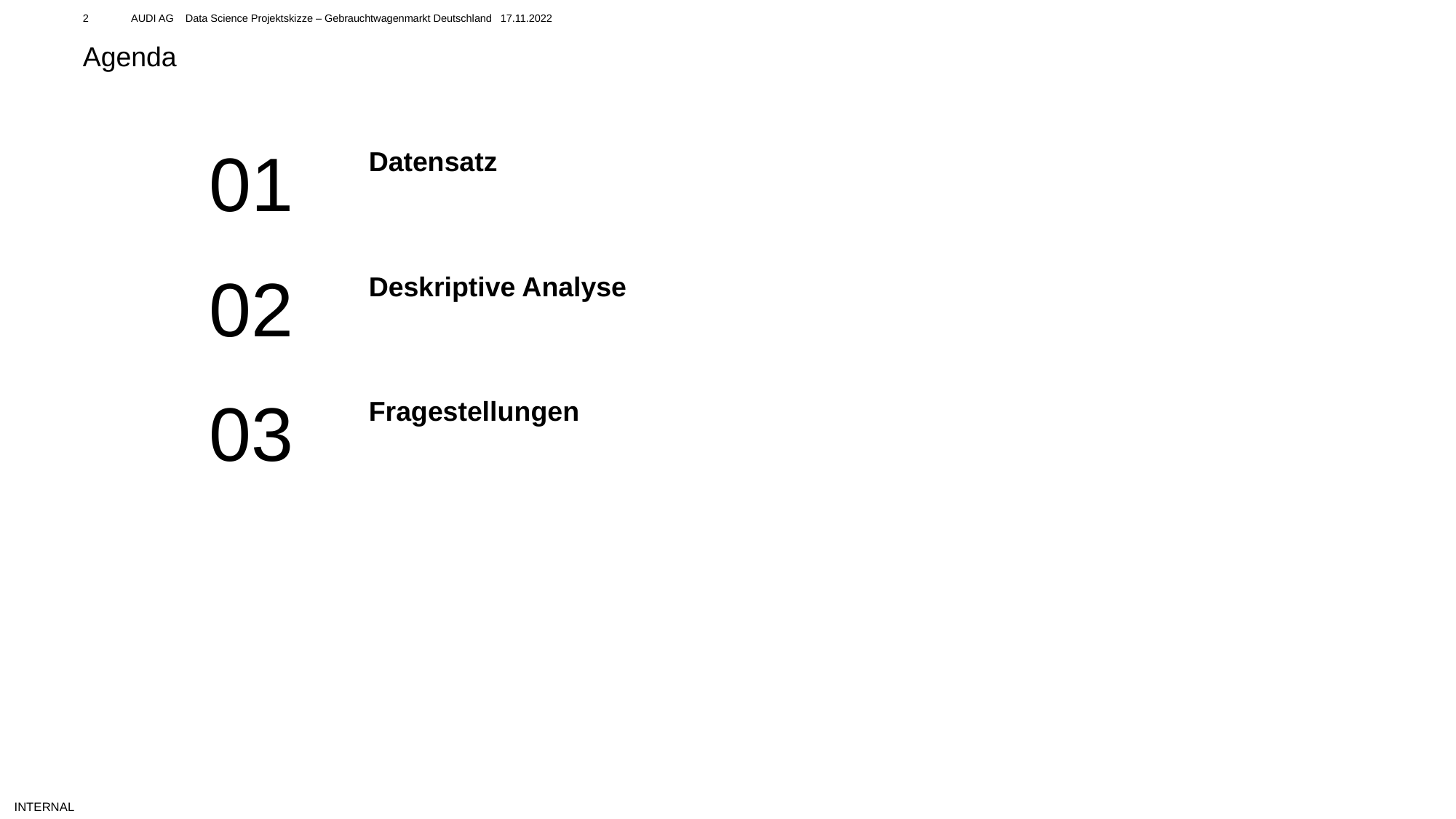

AUDI AG    Data Science Projektskizze – Gebrauchtwagenmarkt Deutschland   17.11.2022
# Agenda
01
Datensatz

02
Deskriptive Analyse

03
Fragestellungen